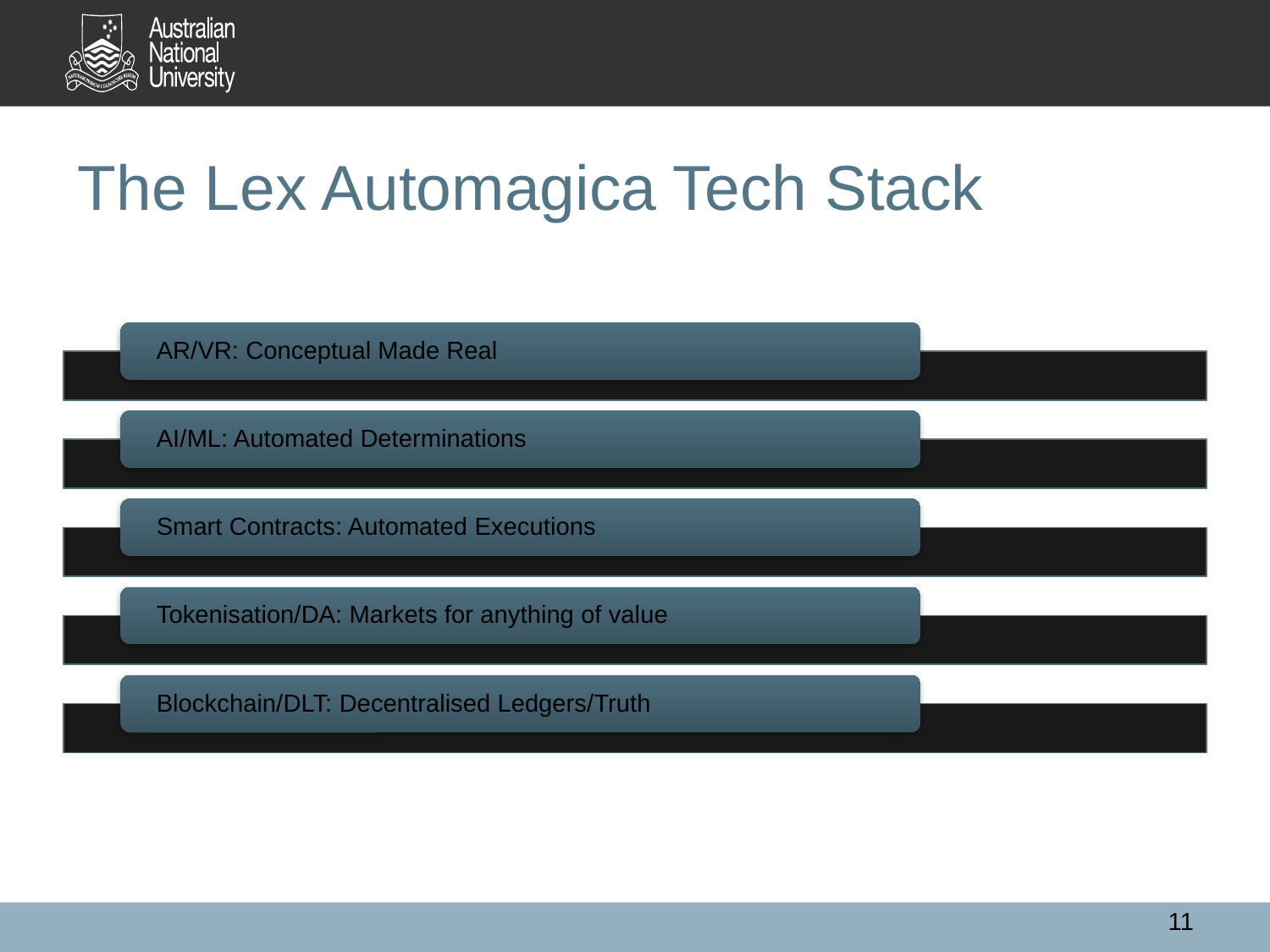

# The Lex Automagica Tech Stack
AR/VR: Conceptual Made Real
AI/ML: Automated Determinations
Smart Contracts: Automated Executions
Tokenisation/DA: Markets for anything of value
Blockchain/DLT: Decentralised Ledgers/Truth
11